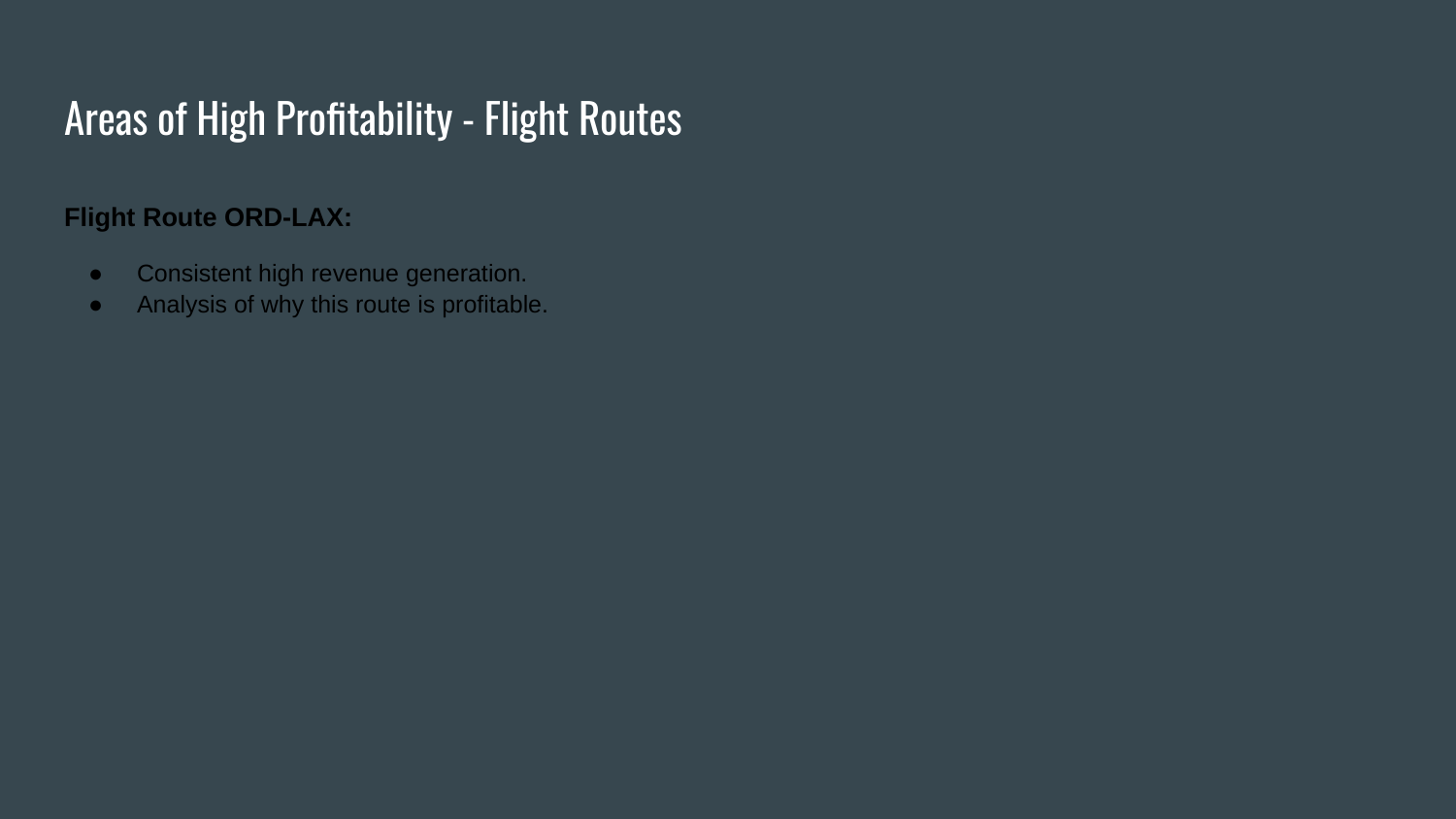

# Areas of High Profitability - Flight Routes
Flight Route ORD-LAX:
Consistent high revenue generation.
Analysis of why this route is profitable.